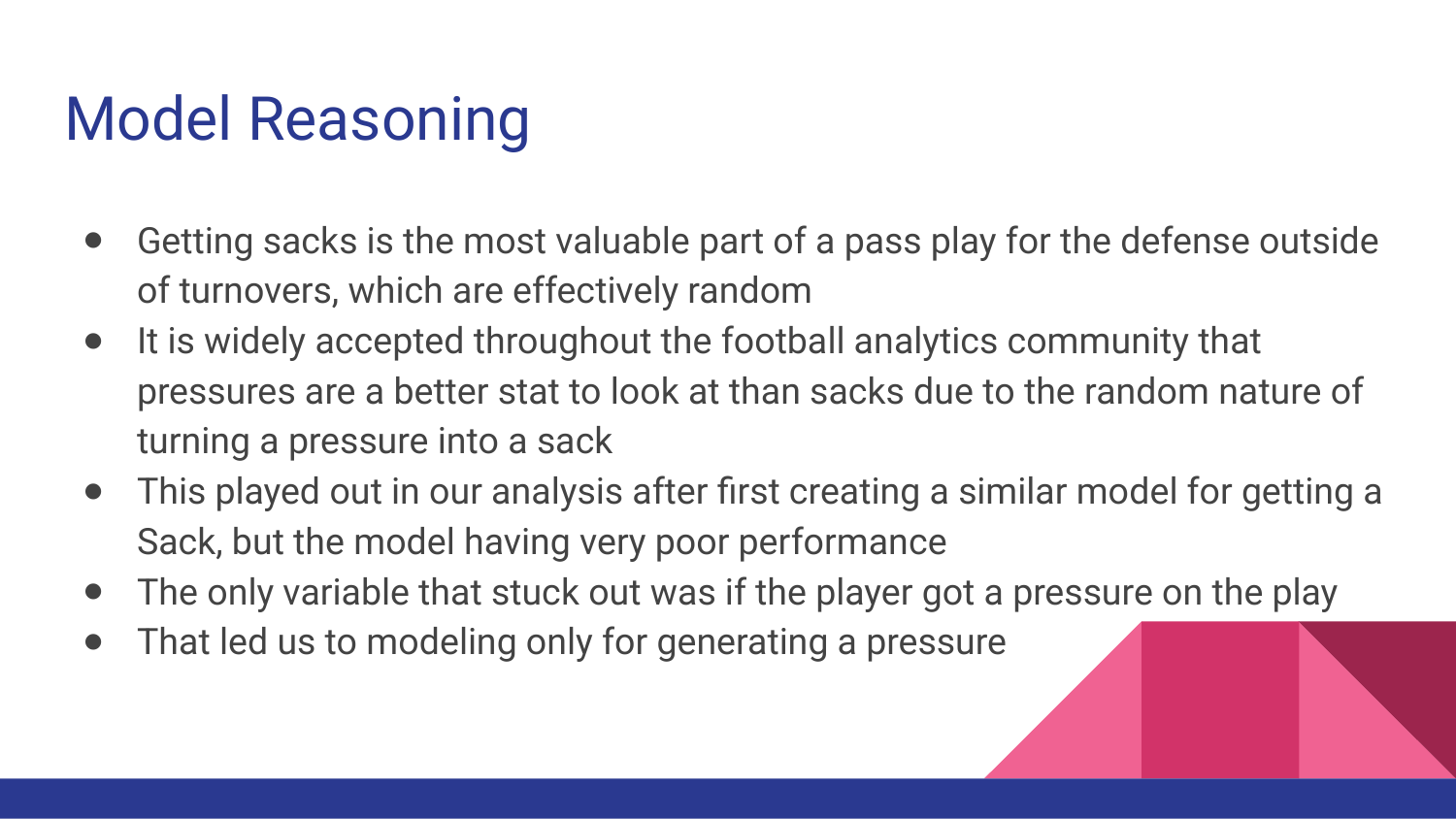

# Model Reasoning
Getting sacks is the most valuable part of a pass play for the defense outside of turnovers, which are effectively random
It is widely accepted throughout the football analytics community that pressures are a better stat to look at than sacks due to the random nature of turning a pressure into a sack
This played out in our analysis after first creating a similar model for getting a Sack, but the model having very poor performance
The only variable that stuck out was if the player got a pressure on the play
That led us to modeling only for generating a pressure